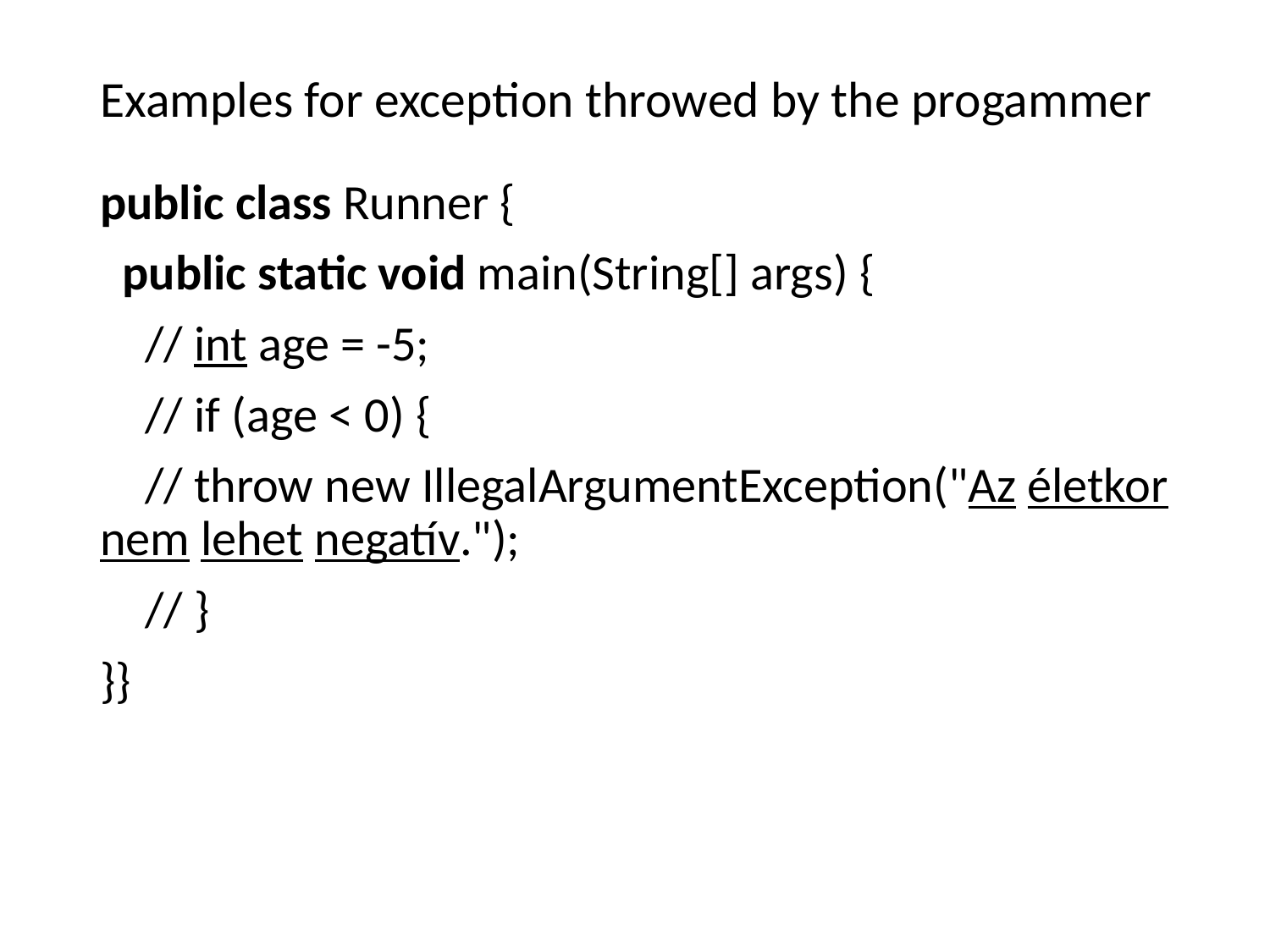

# Examples for exception throwed by the progammer
public class Runner {
  public static void main(String[] args) {
    // int age = -5;
    // if (age < 0) {
    // throw new IllegalArgumentException("Az életkor nem lehet negatív.");
    // }
}}